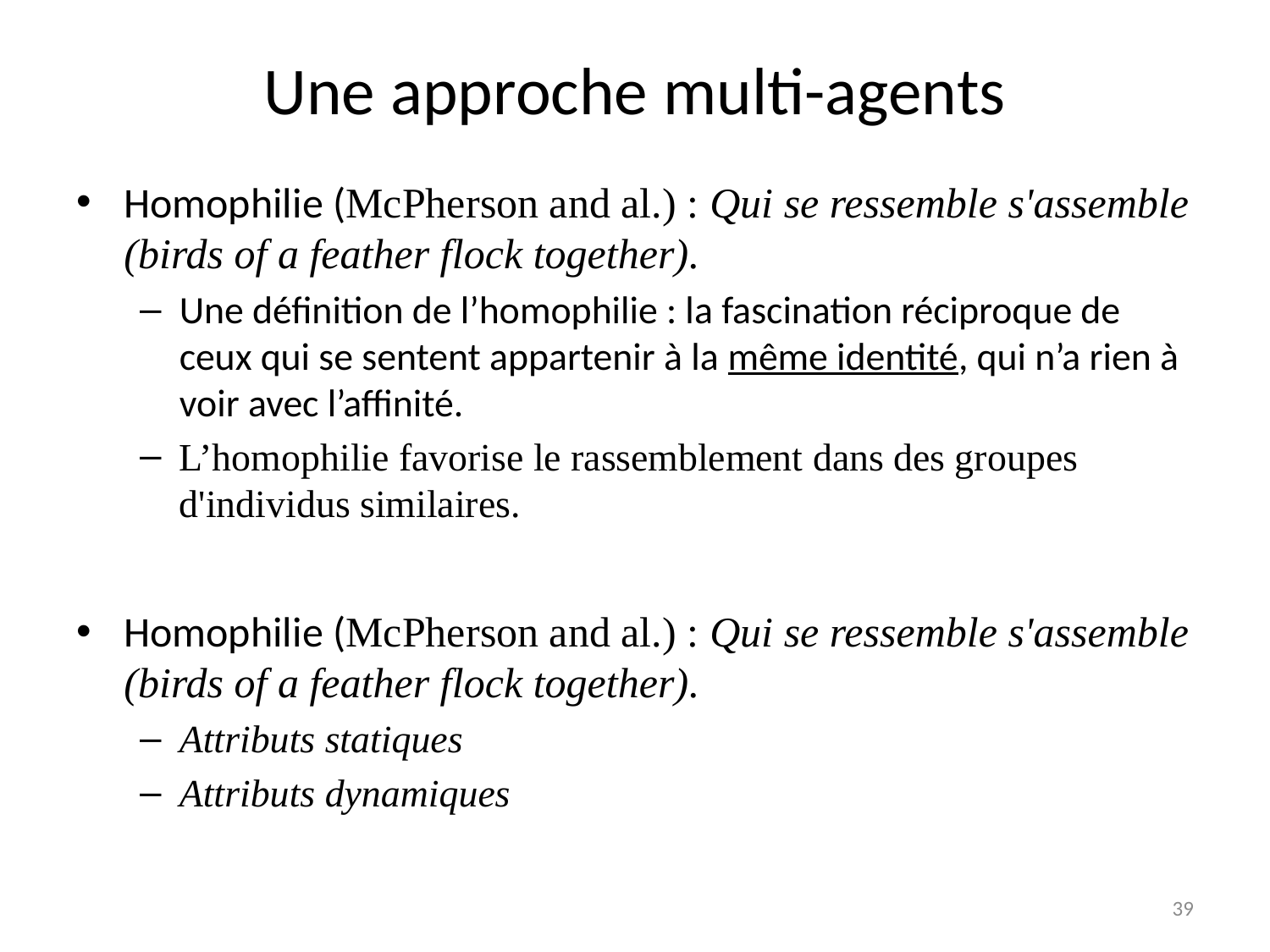

# Une approche multi-agents
Homophilie (McPherson and al.) : Qui se ressemble s'assemble (birds of a feather flock together).
Une définition de l’homophilie : la fascination réciproque de ceux qui se sentent appartenir à la même identité, qui n’a rien à voir avec l’affinité.
L’homophilie favorise le rassemblement dans des groupes d'individus similaires.

Homophilie (McPherson and al.) : Qui se ressemble s'assemble (birds of a feather flock together).
Attributs statiques
Attributs dynamiques

39